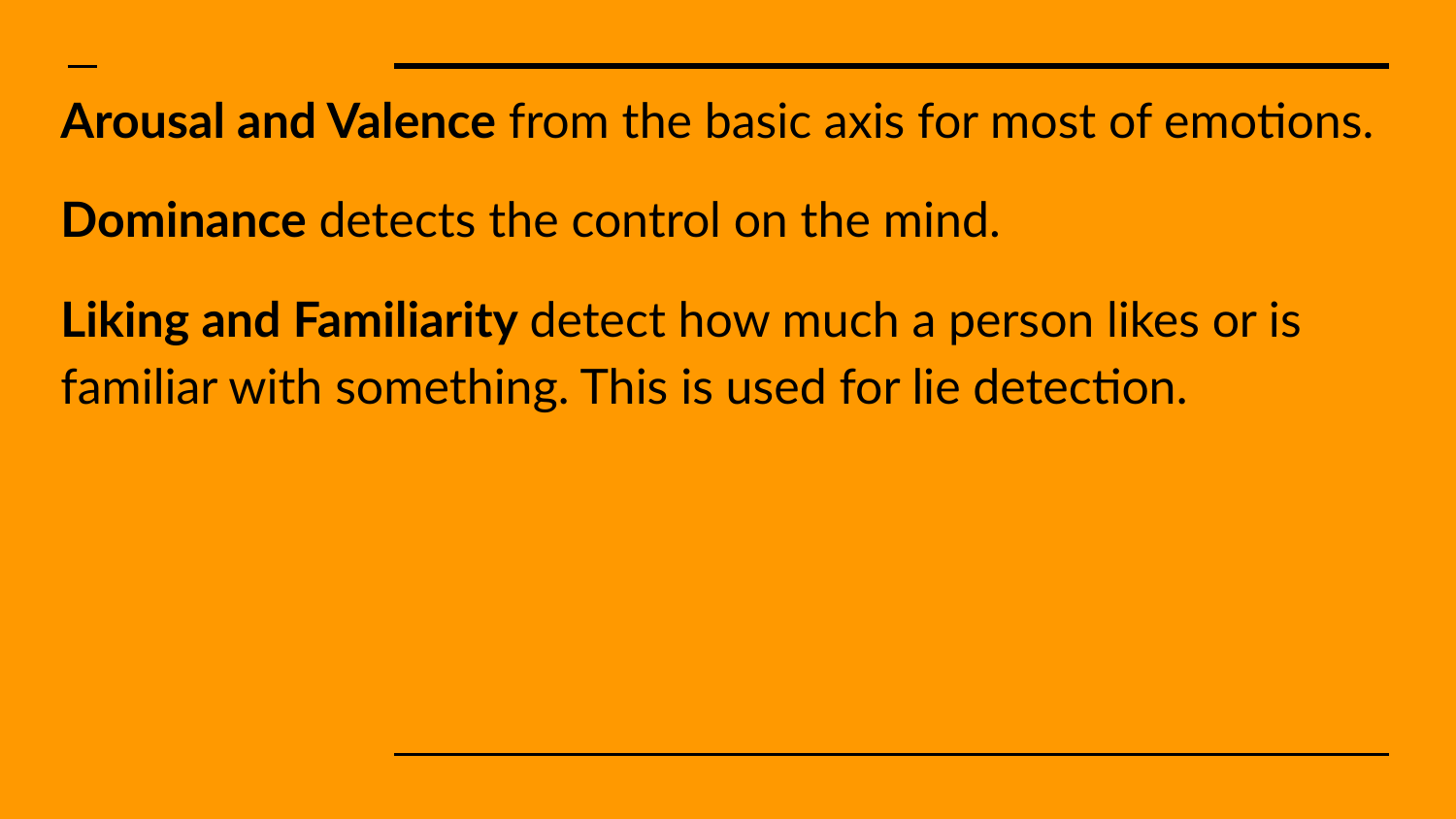

Arousal and Valence from the basic axis for most of emotions.
Dominance detects the control on the mind.
Liking and Familiarity detect how much a person likes or is familiar with something. This is used for lie detection.